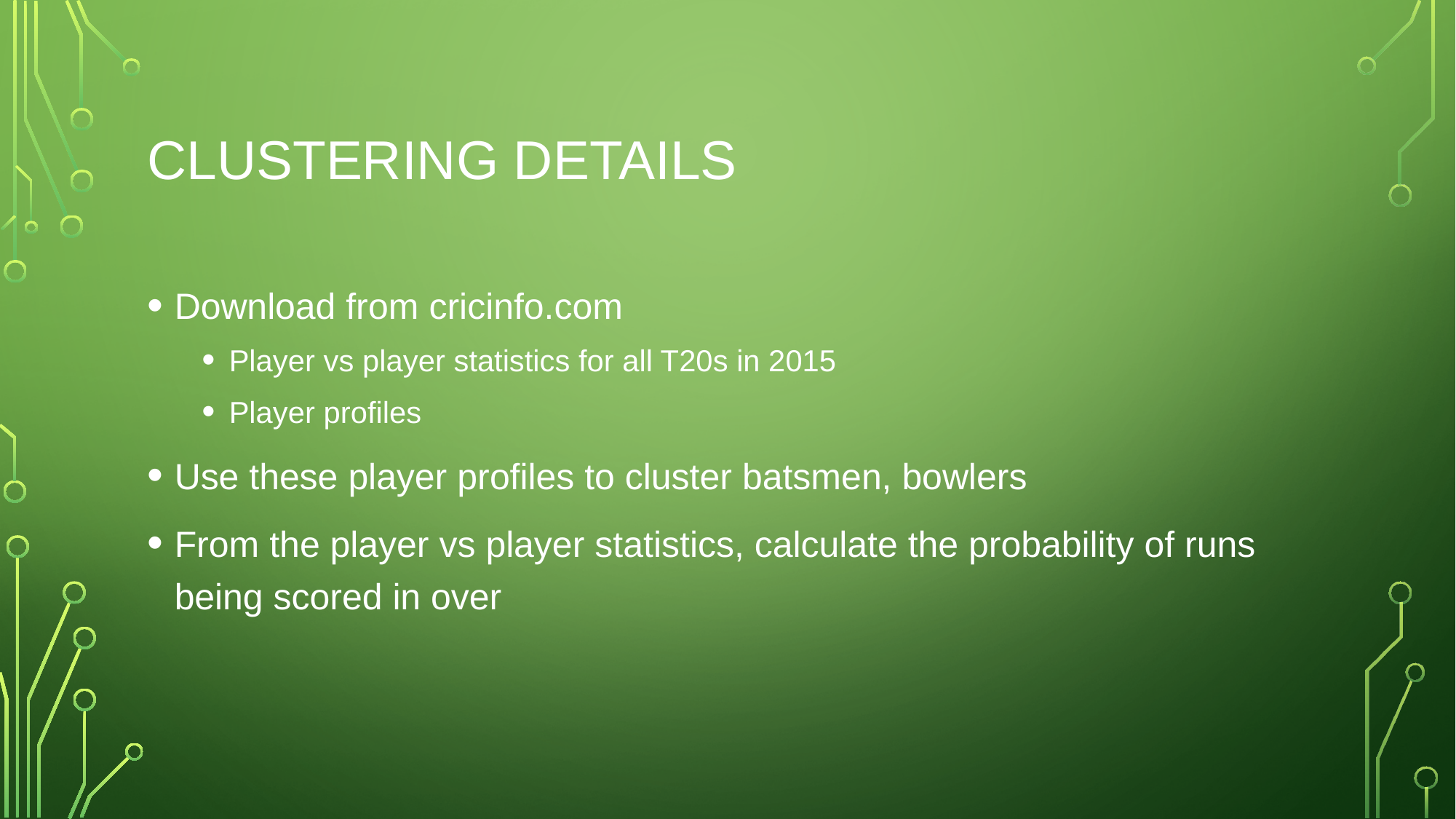

# Clustering Details
Download from cricinfo.com
Player vs player statistics for all T20s in 2015
Player profiles
Use these player profiles to cluster batsmen, bowlers
From the player vs player statistics, calculate the probability of runs being scored in over